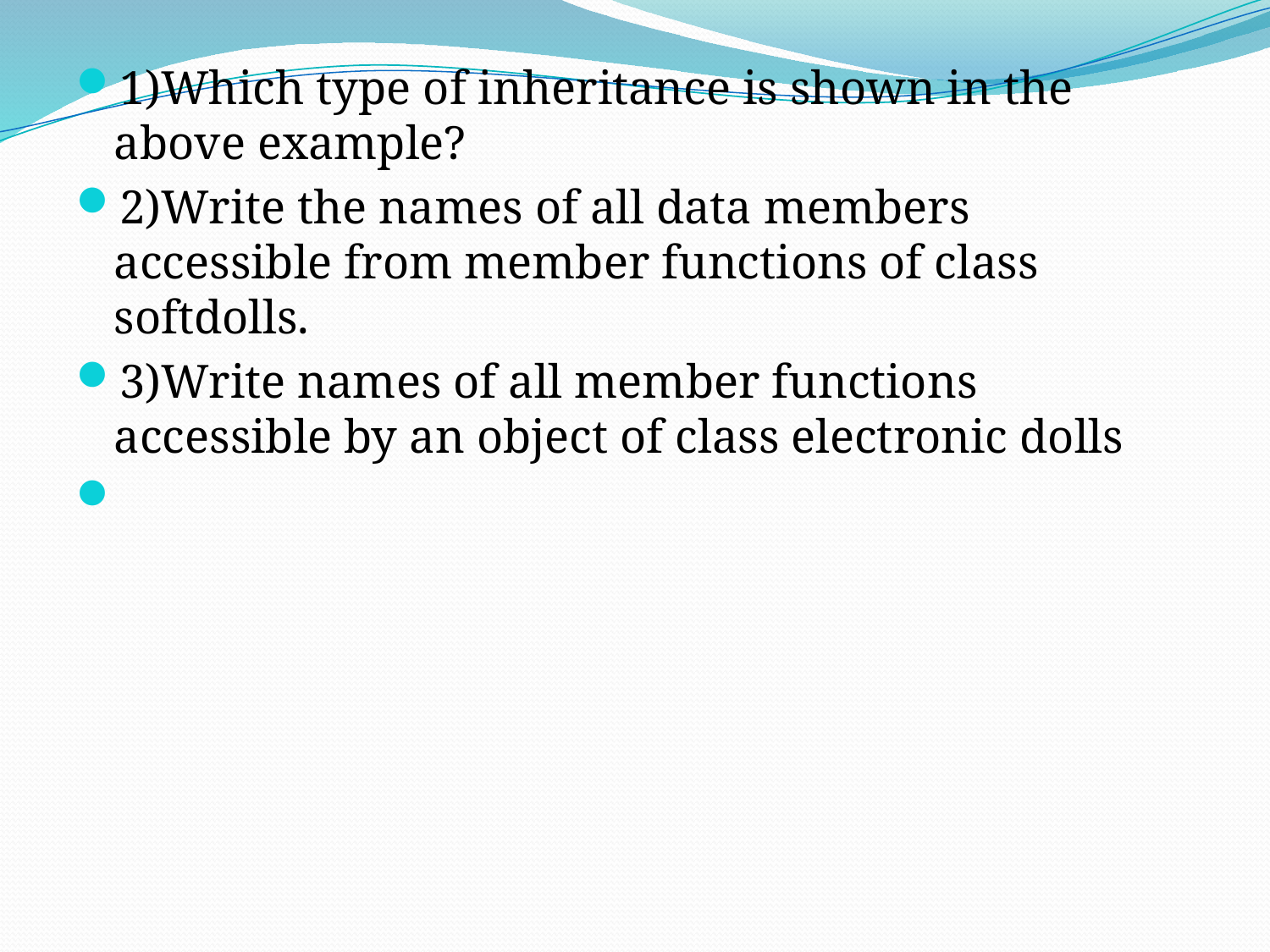

1)Which type of inheritance is shown in the above example?
2)Write the names of all data members accessible from member functions of class softdolls.
3)Write names of all member functions accessible by an object of class electronic dolls